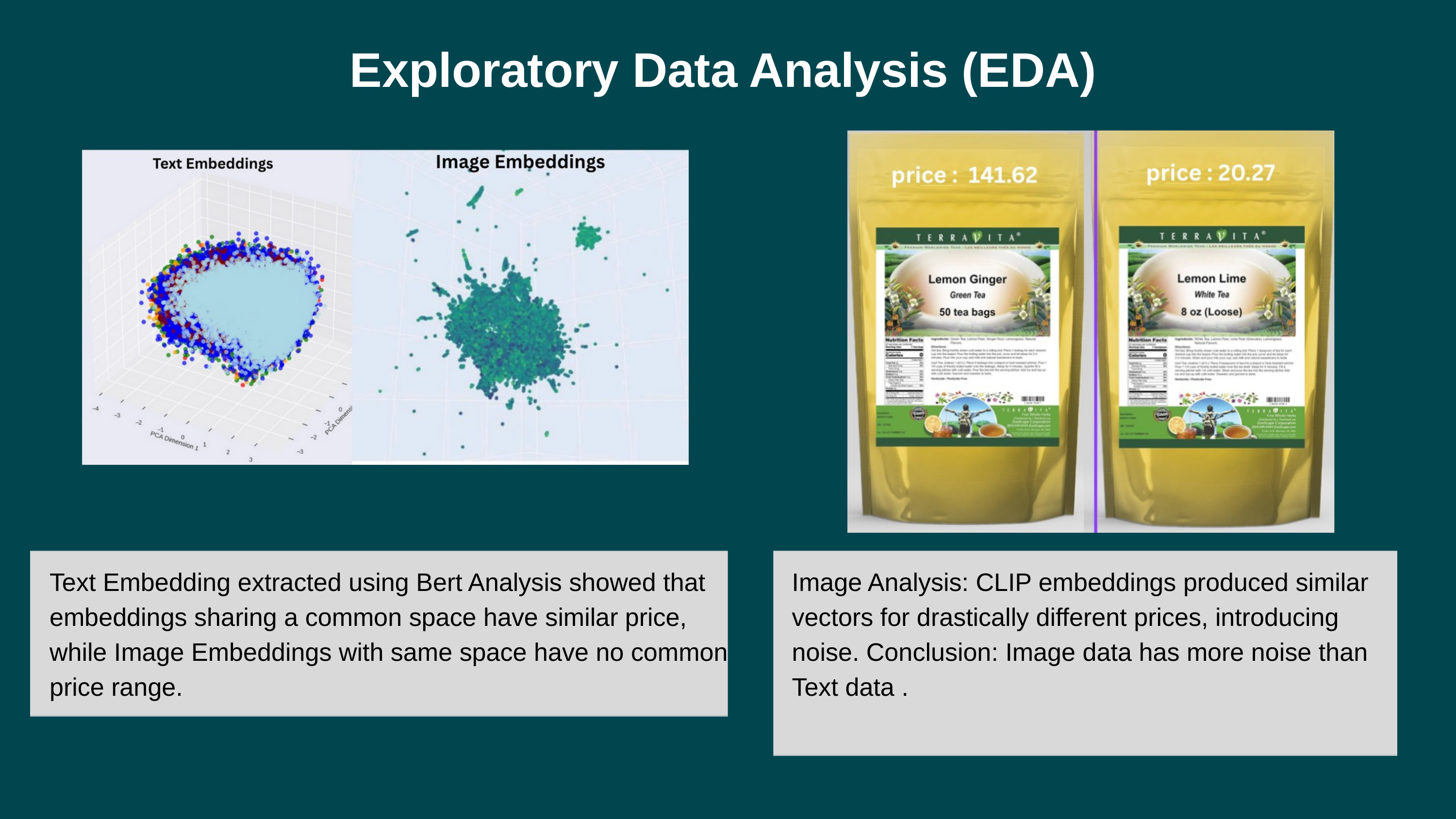

Exploratory Data Analysis (EDA)

Text Embedding extracted using Bert Analysis showed that embeddings sharing a common space have similar price, while Image Embeddings with same space have no common price range.
Image Analysis: CLIP embeddings produced similar vectors for drastically different prices, introducing noise. Conclusion: Image data has more noise than Text data .